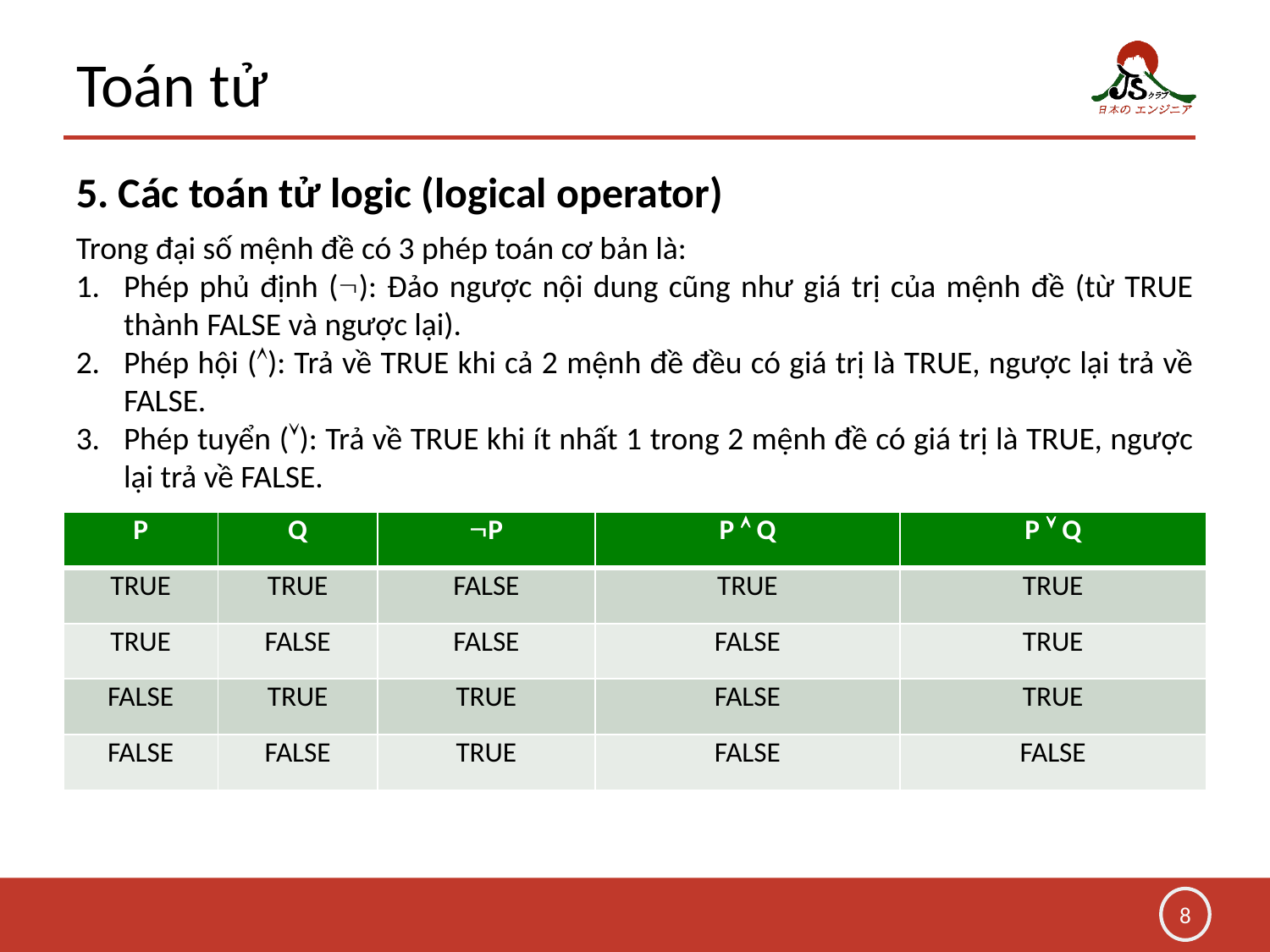

# Toán tử
5. Các toán tử logic (logical operator)
Trong đại số mệnh đề có 3 phép toán cơ bản là:
Phép phủ định (¬): Đảo ngược nội dung cũng như giá trị của mệnh đề (từ TRUE thành FALSE và ngược lại).
Phép hội (∧): Trả về TRUE khi cả 2 mệnh đề đều có giá trị là TRUE, ngược lại trả về FALSE.
Phép tuyển (∨): Trả về TRUE khi ít nhất 1 trong 2 mệnh đề có giá trị là TRUE, ngược lại trả về FALSE.

| P | Q | ¬P | P ∧ Q | P ∨ Q |
| --- | --- | --- | --- | --- |
| TRUE | TRUE | FALSE | TRUE | TRUE |
| TRUE | FALSE | FALSE | FALSE | TRUE |
| FALSE | TRUE | TRUE | FALSE | TRUE |
| FALSE | FALSE | TRUE | FALSE | FALSE |